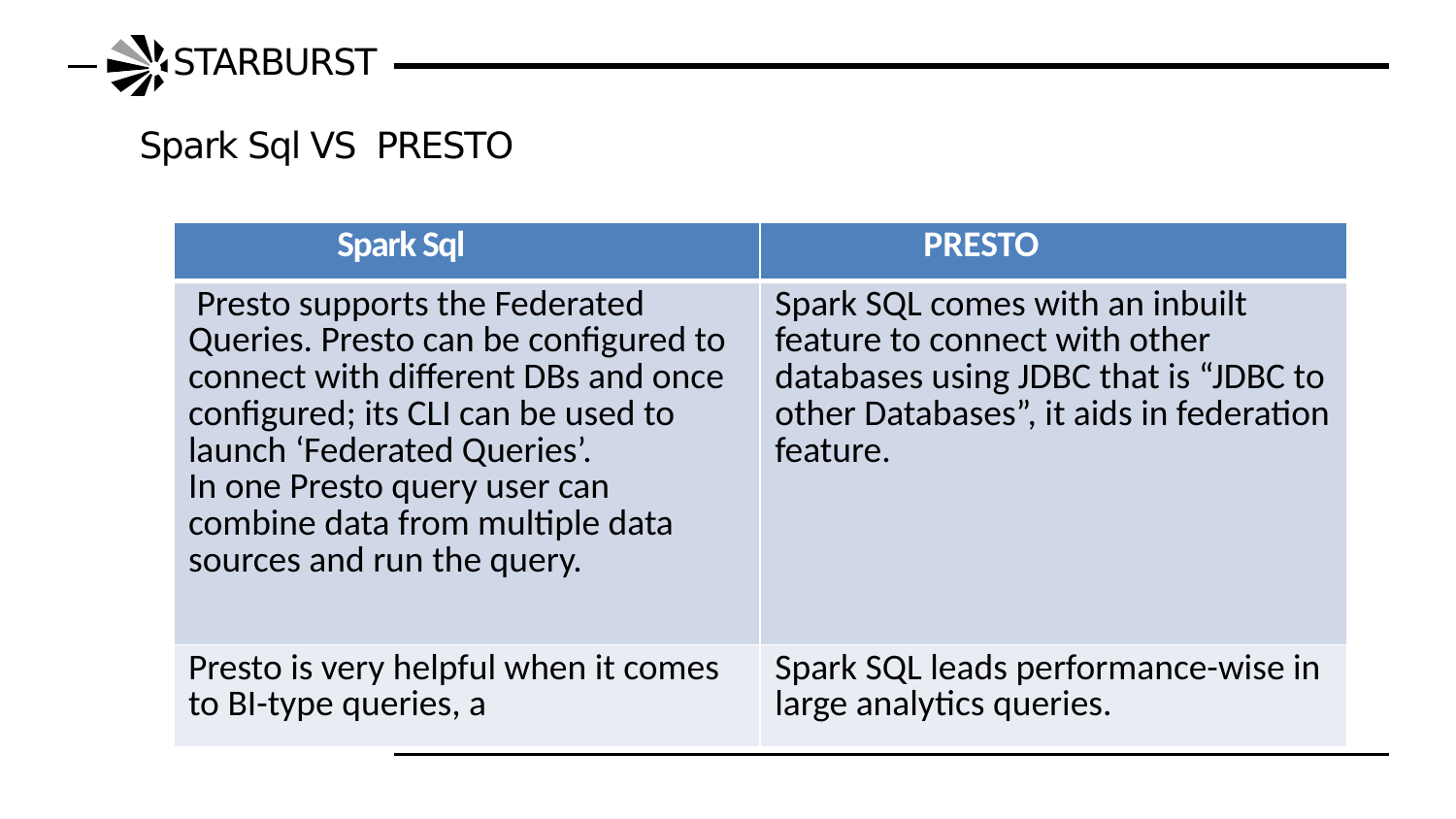

# STARBURST
Spark Sql VS  PRESTO
| Spark Sql | PRESTO |
| --- | --- |
| Presto supports the Federated Queries. Presto can be configured to connect with different DBs and once configured; its CLI can be used to launch ‘Federated Queries’. In one Presto query user can combine data from multiple data sources and run the query. | Spark SQL comes with an inbuilt feature to connect with other databases using JDBC that is “JDBC to other Databases”, it aids in federation feature. |
| Presto is very helpful when it comes to BI-type queries, a | Spark SQL leads performance-wise in large analytics queries. |